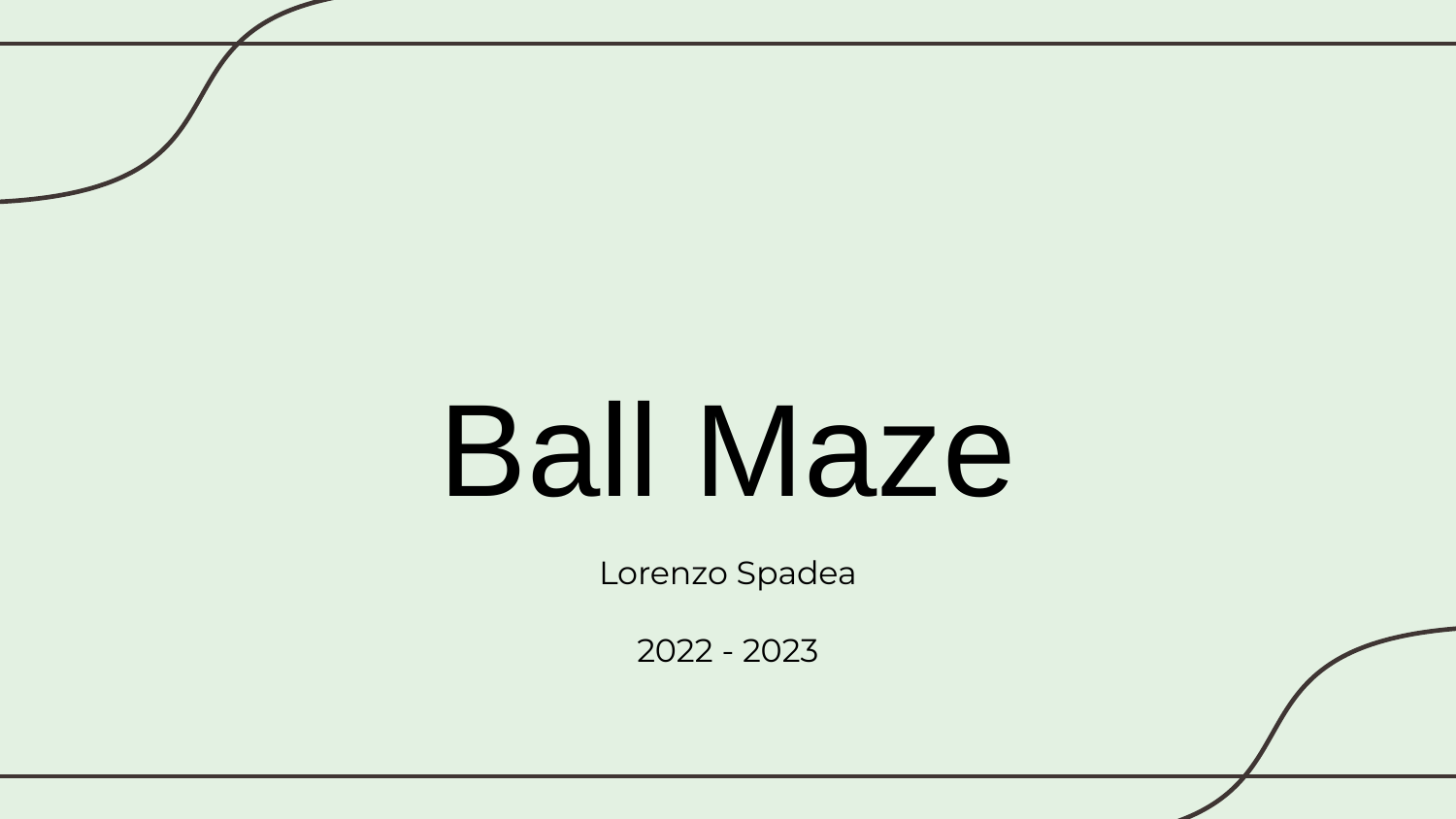

# Ball Maze
Lorenzo Spadea

2022 - 2023